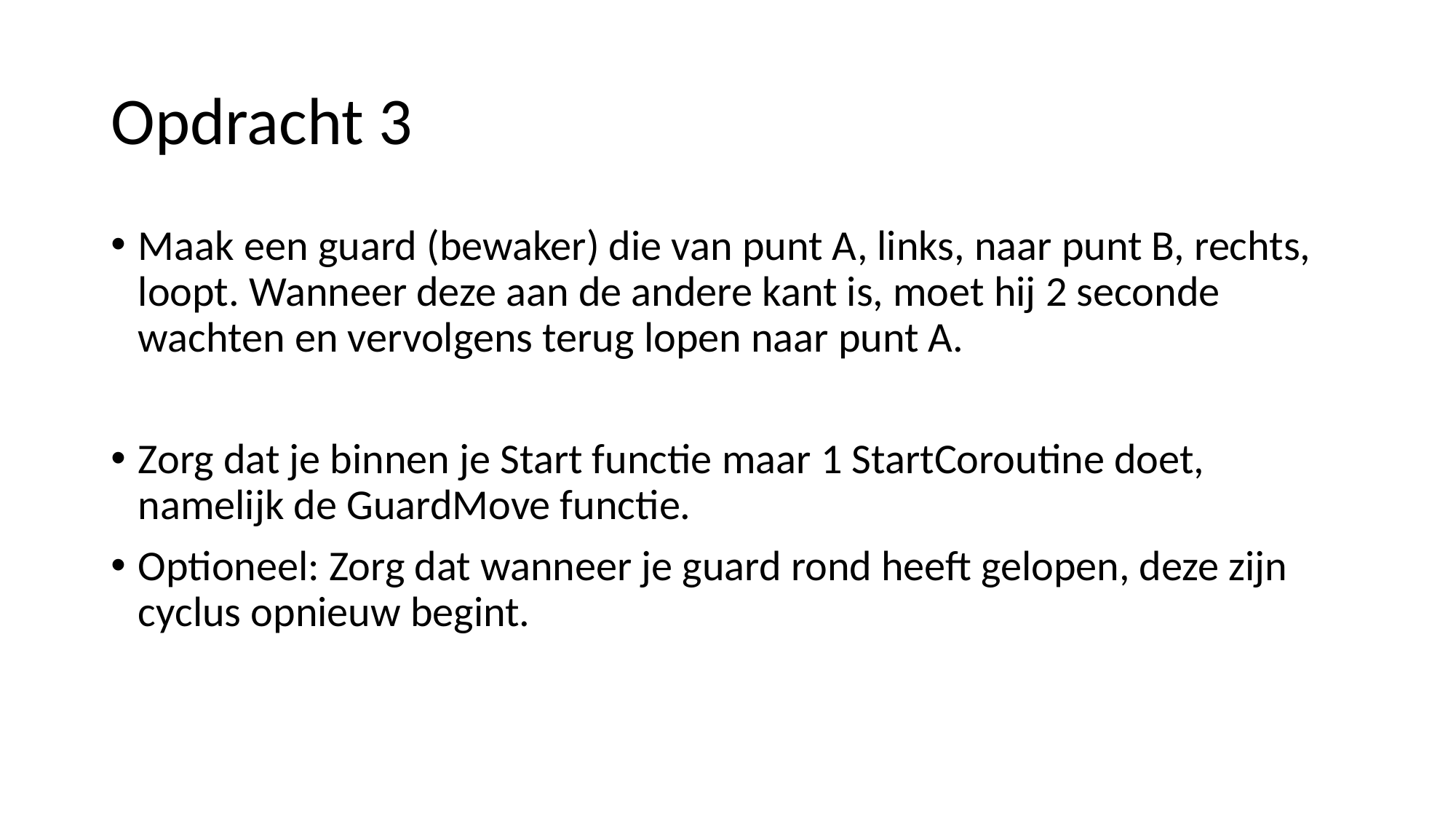

# Opdracht 3
Maak een guard (bewaker) die van punt A, links, naar punt B, rechts, loopt. Wanneer deze aan de andere kant is, moet hij 2 seconde wachten en vervolgens terug lopen naar punt A.

Zorg dat je binnen je Start functie maar 1 StartCoroutine doet, namelijk de GuardMove functie.
Optioneel: Zorg dat wanneer je guard rond heeft gelopen, deze zijn cyclus opnieuw begint.